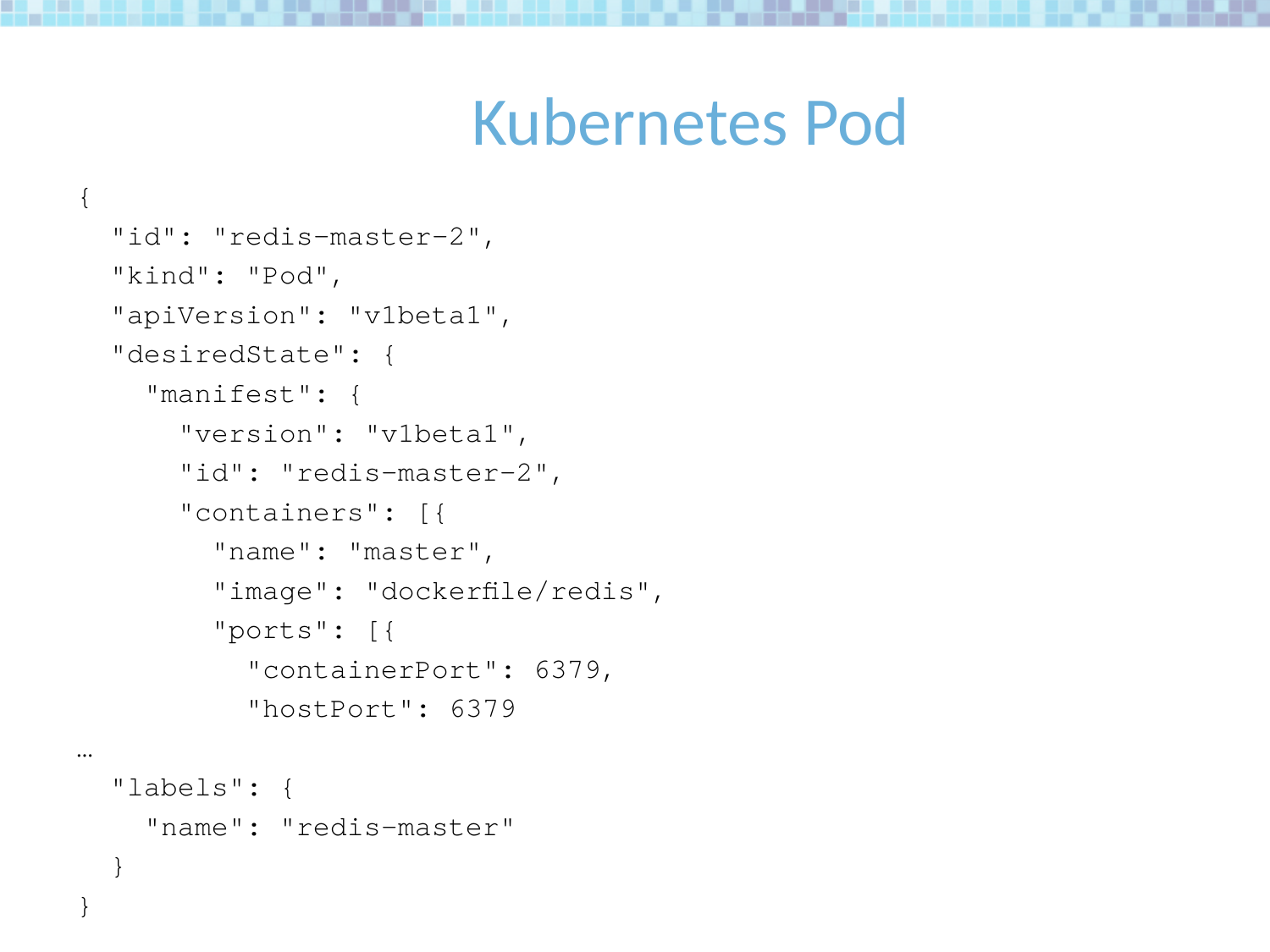

# Kubernetes Pod
{
  "id": "redis-master-2",
  "kind": "Pod",
  "apiVersion": "v1beta1",
  "desiredState": {
    "manifest": {
      "version": "v1beta1",
      "id": "redis-master-2",
      "containers": [{
        "name": "master",
        "image": "dockerfile/redis",
        "ports": [{
          "containerPort": 6379,
          "hostPort": 6379
…
  "labels": {
    "name": "redis-master"
  }
}